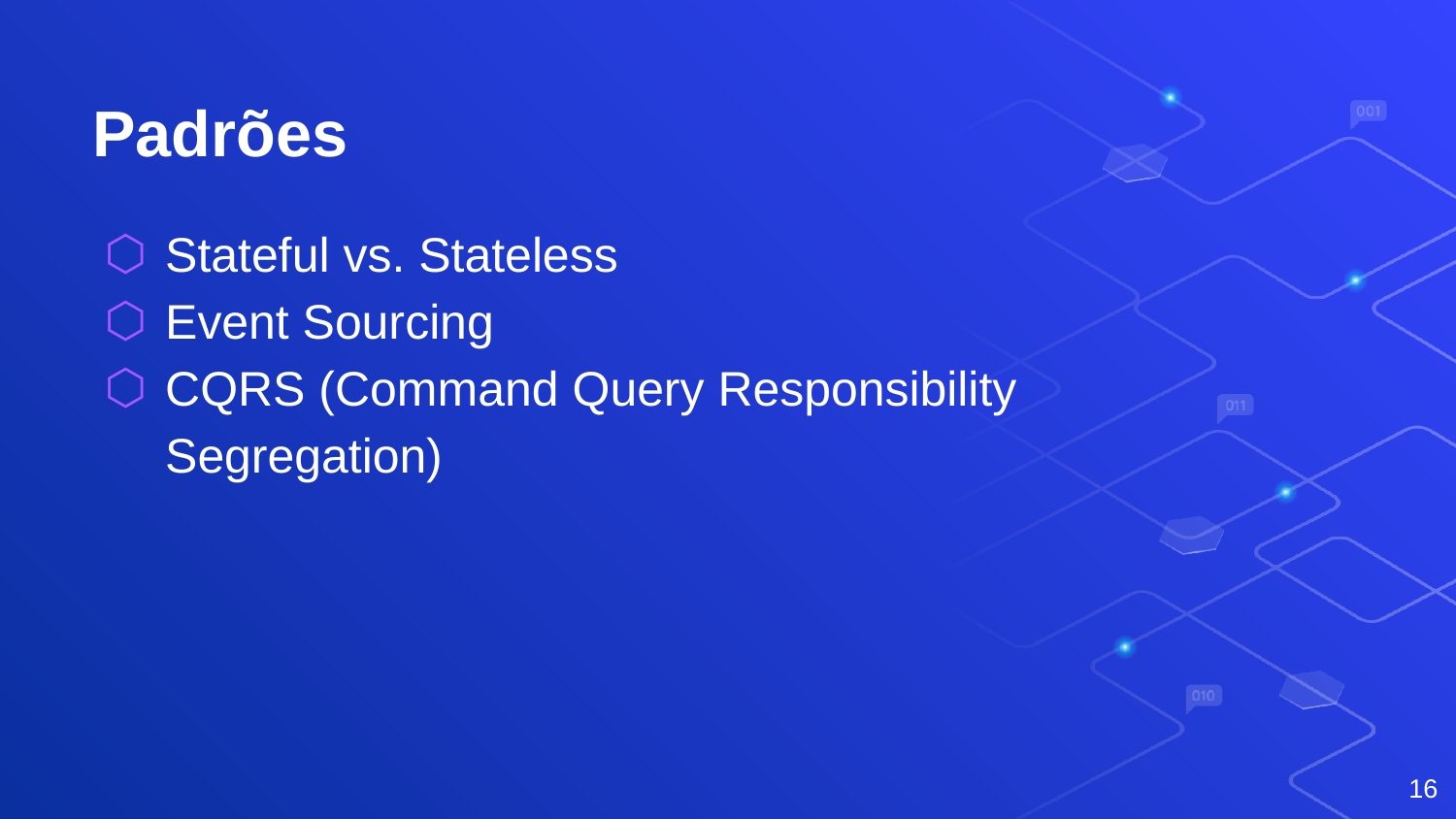

# Padrões
Stateful vs. Stateless
Event Sourcing
CQRS (Command Query Responsibility Segregation)
16